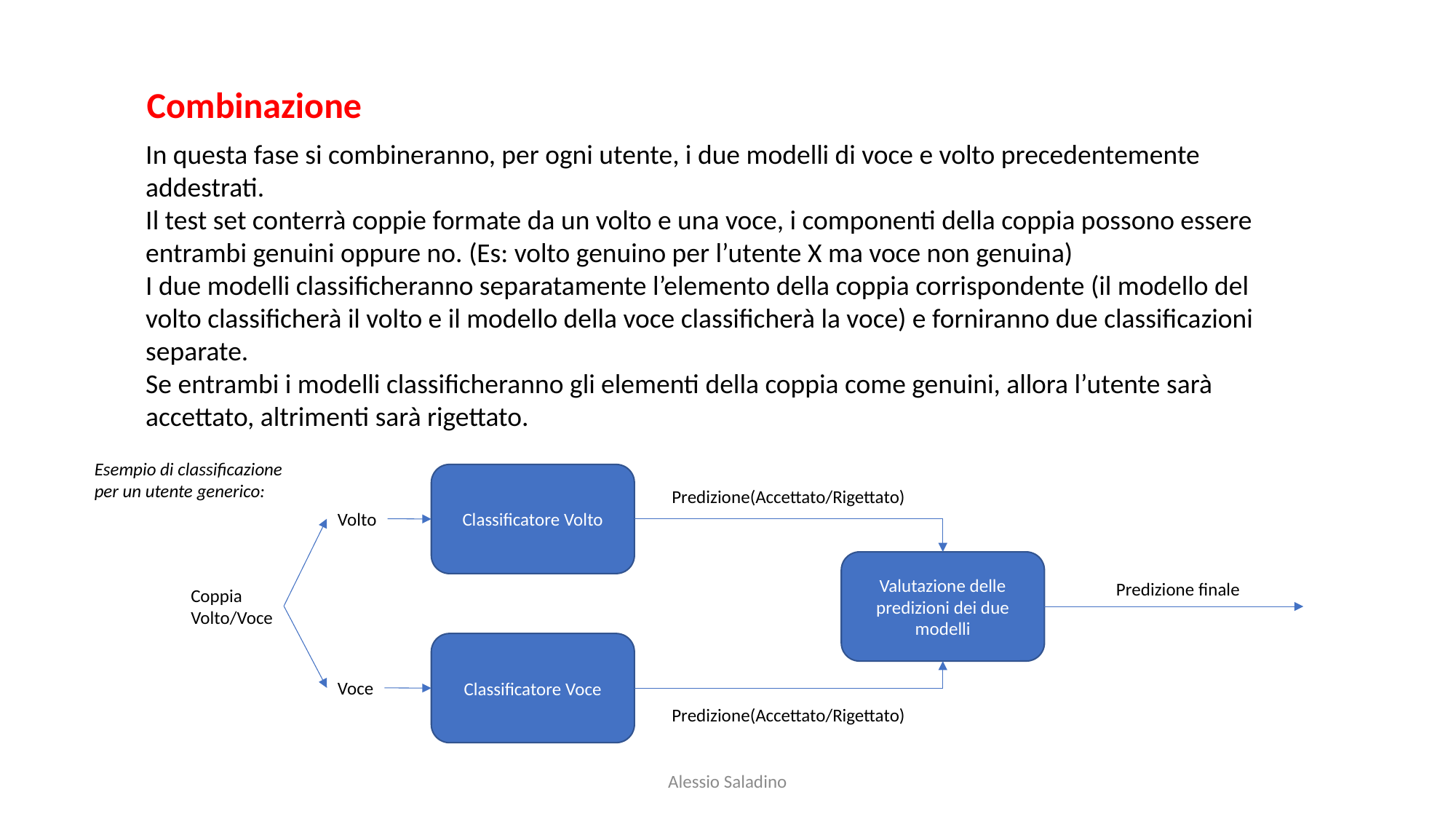

Combinazione
In questa fase si combineranno, per ogni utente, i due modelli di voce e volto precedentemente addestrati.
Il test set conterrà coppie formate da un volto e una voce, i componenti della coppia possono essere entrambi genuini oppure no. (Es: volto genuino per l’utente X ma voce non genuina)
I due modelli classificheranno separatamente l’elemento della coppia corrispondente (il modello del volto classificherà il volto e il modello della voce classificherà la voce) e forniranno due classificazioni separate.
Se entrambi i modelli classificheranno gli elementi della coppia come genuini, allora l’utente sarà accettato, altrimenti sarà rigettato.
Esempio di classificazione per un utente generico:
Classificatore Volto
Predizione(Accettato/Rigettato)
Volto
Valutazione delle predizioni dei due modelli
Predizione finale
Coppia
Volto/Voce
Classificatore Voce
Voce
Predizione(Accettato/Rigettato)
Alessio Saladino